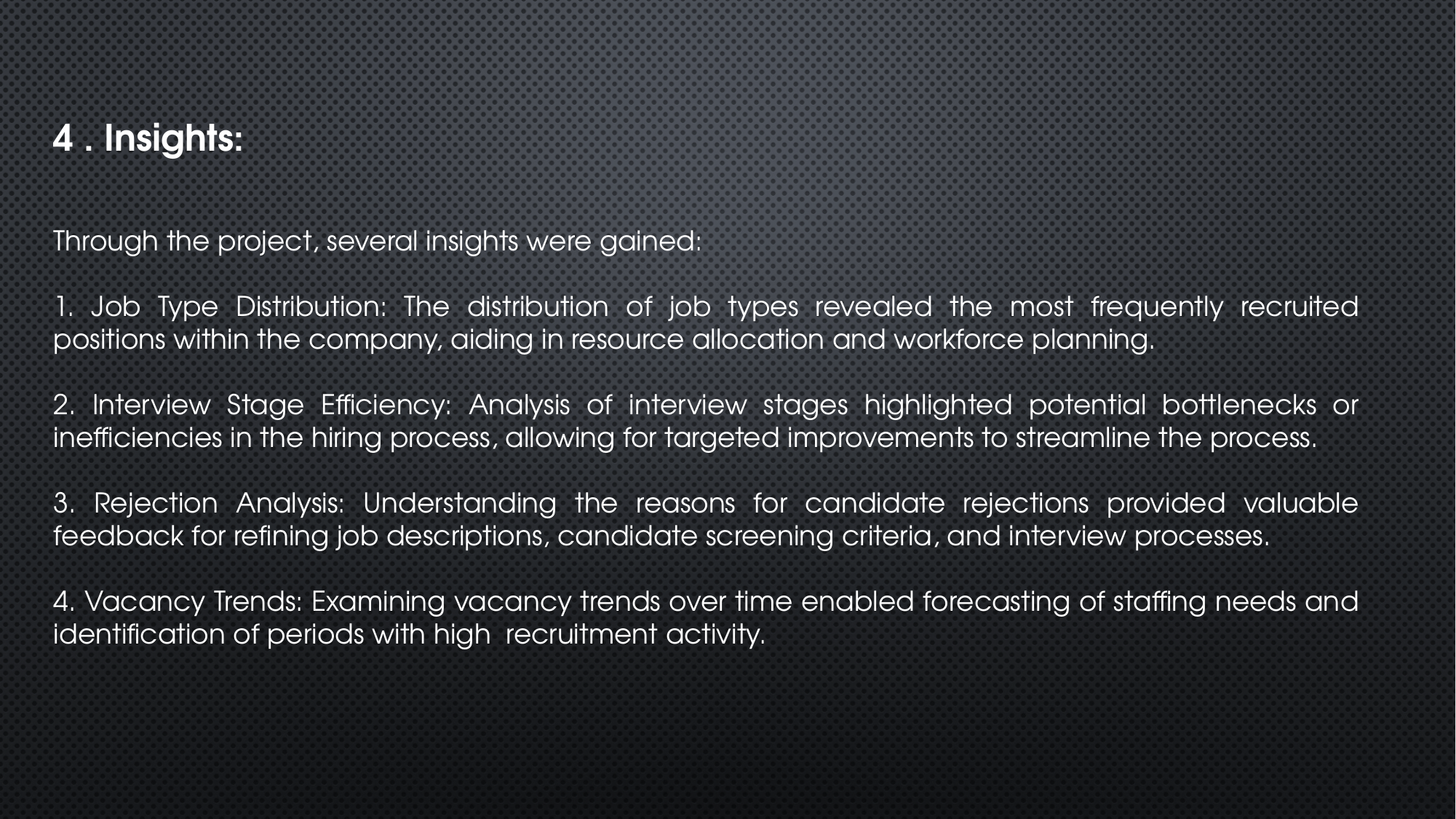

4 . Insights:

Through the project, several insights were gained:

1. Job Type Distribution: The distribution of job types revealed the most frequently recruited positions within the company, aiding in resource allocation and workforce planning.

2. Interview Stage Efficiency: Analysis of interview stages highlighted potential bottlenecks or inefficiencies in the hiring process, allowing for targeted improvements to streamline the process.

3. Rejection Analysis: Understanding the reasons for candidate rejections provided valuable feedback for refining job descriptions, candidate screening criteria, and interview processes.

4. Vacancy Trends: Examining vacancy trends over time enabled forecasting of staffing needs and identification of periods with high  recruitment activity.